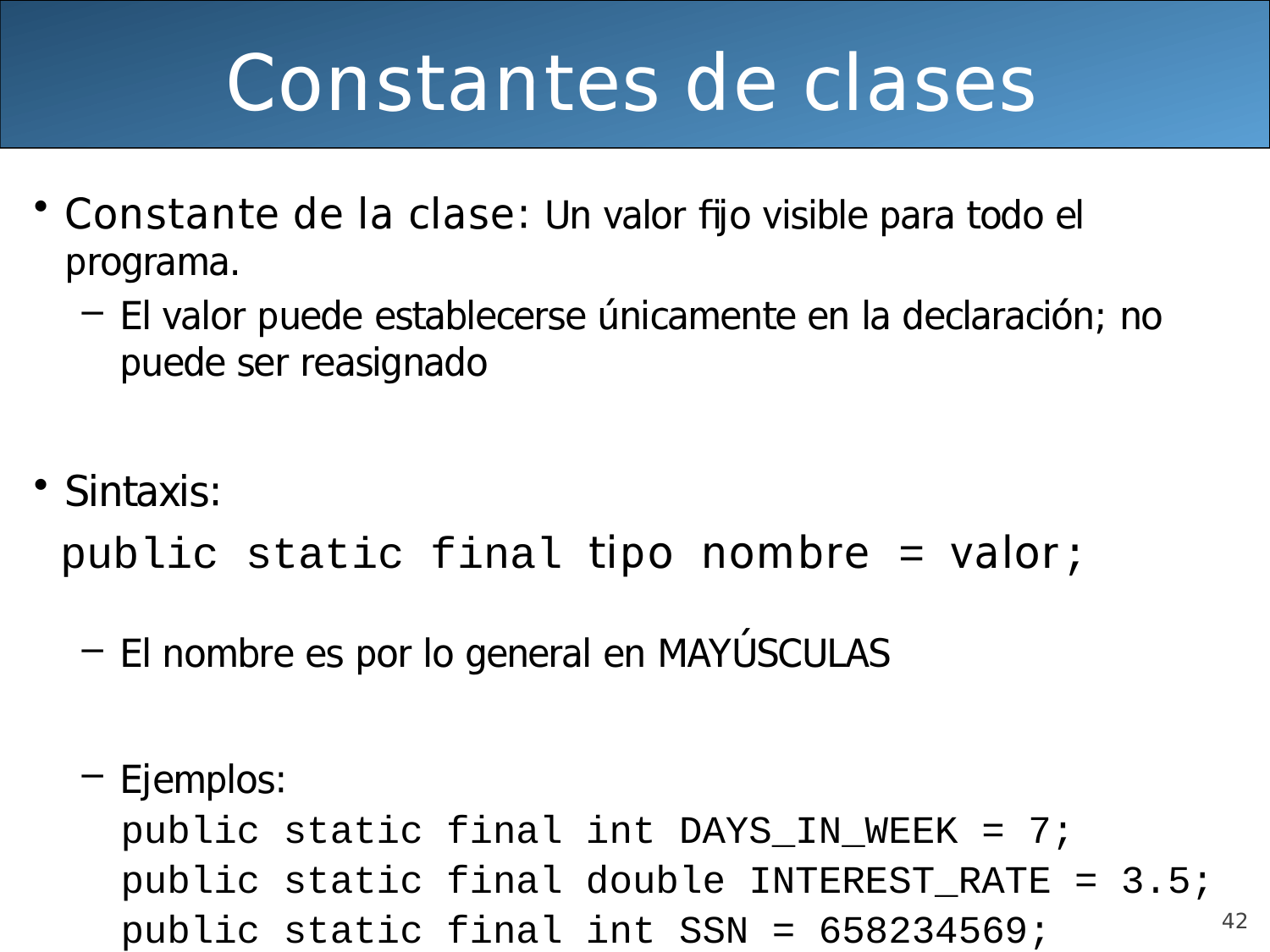

# Constantes de clases
Constante de la clase: Un valor fijo visible para todo el programa.
El valor puede establecerse únicamente en la declaración; no puede ser reasignado

Sintaxis:
 public static final tipo nombre = valor;

El nombre es por lo general en MAYÚSCULAS

Ejemplos:
	public static final int DAYS_IN_WEEK = 7;
	public static final double INTEREST_RATE = 3.5;
	public static final int SSN = 658234569;